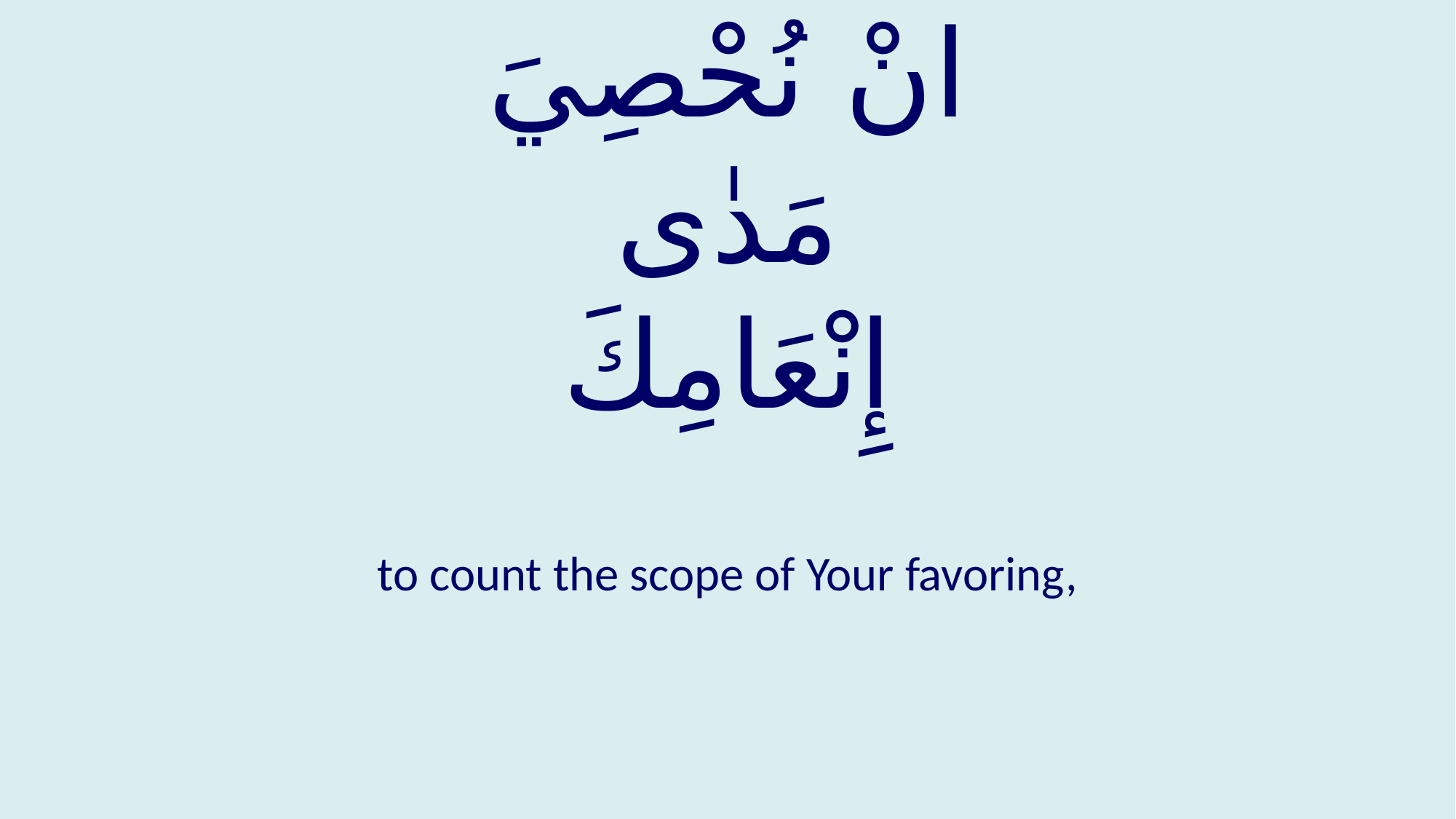

# انْ نُحْصِيَ مَدٰى إِنْعَامِكَ
to count the scope of Your favoring,